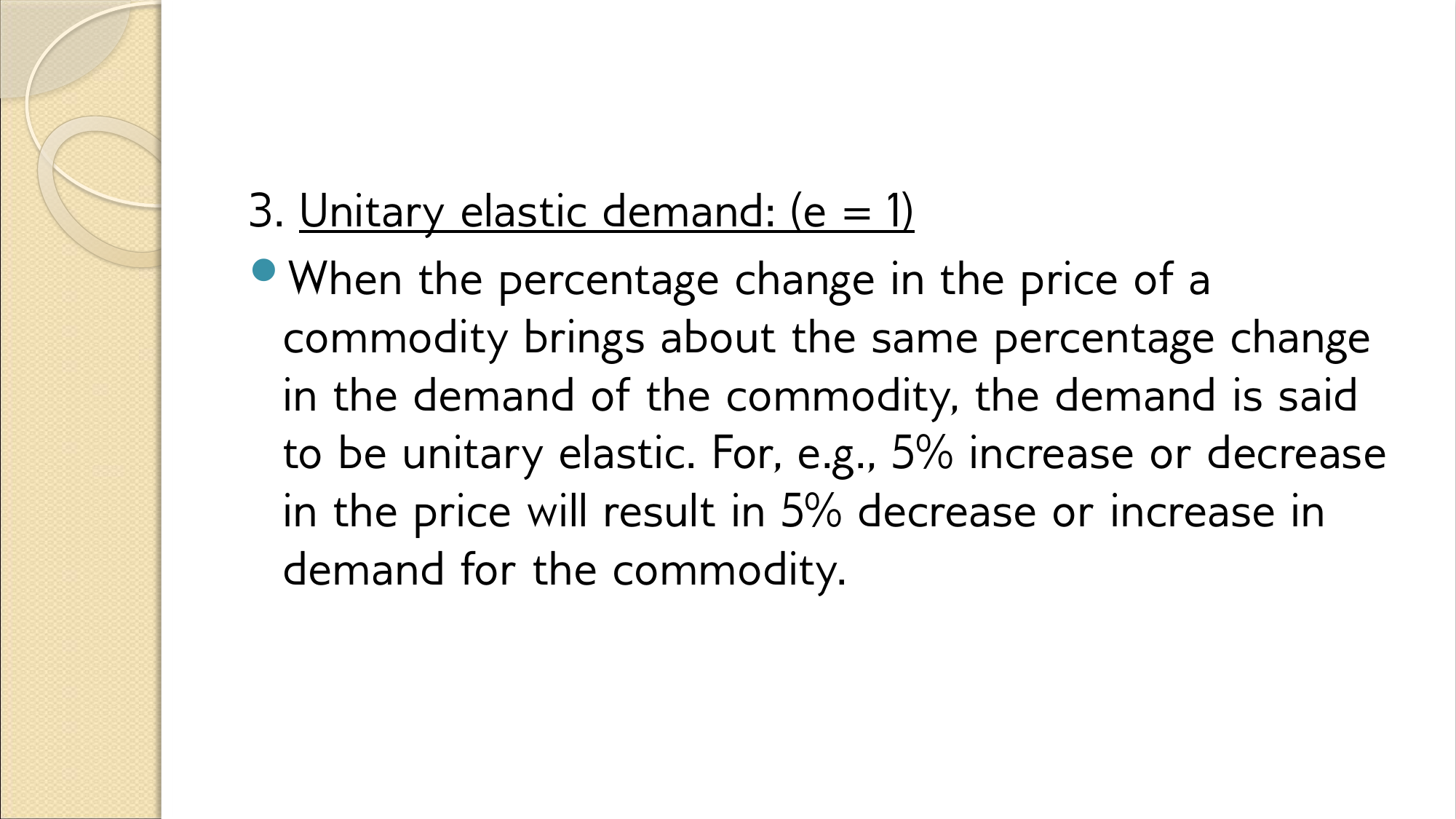

3. Unitary elastic demand: (e = 1)
When the percentage change in the price of a commodity brings about the same percentage change in the demand of the commodity, the demand is said to be unitary elastic. For, e.g., 5% increase or decrease in the price will result in 5% decrease or increase in demand for the commodity.